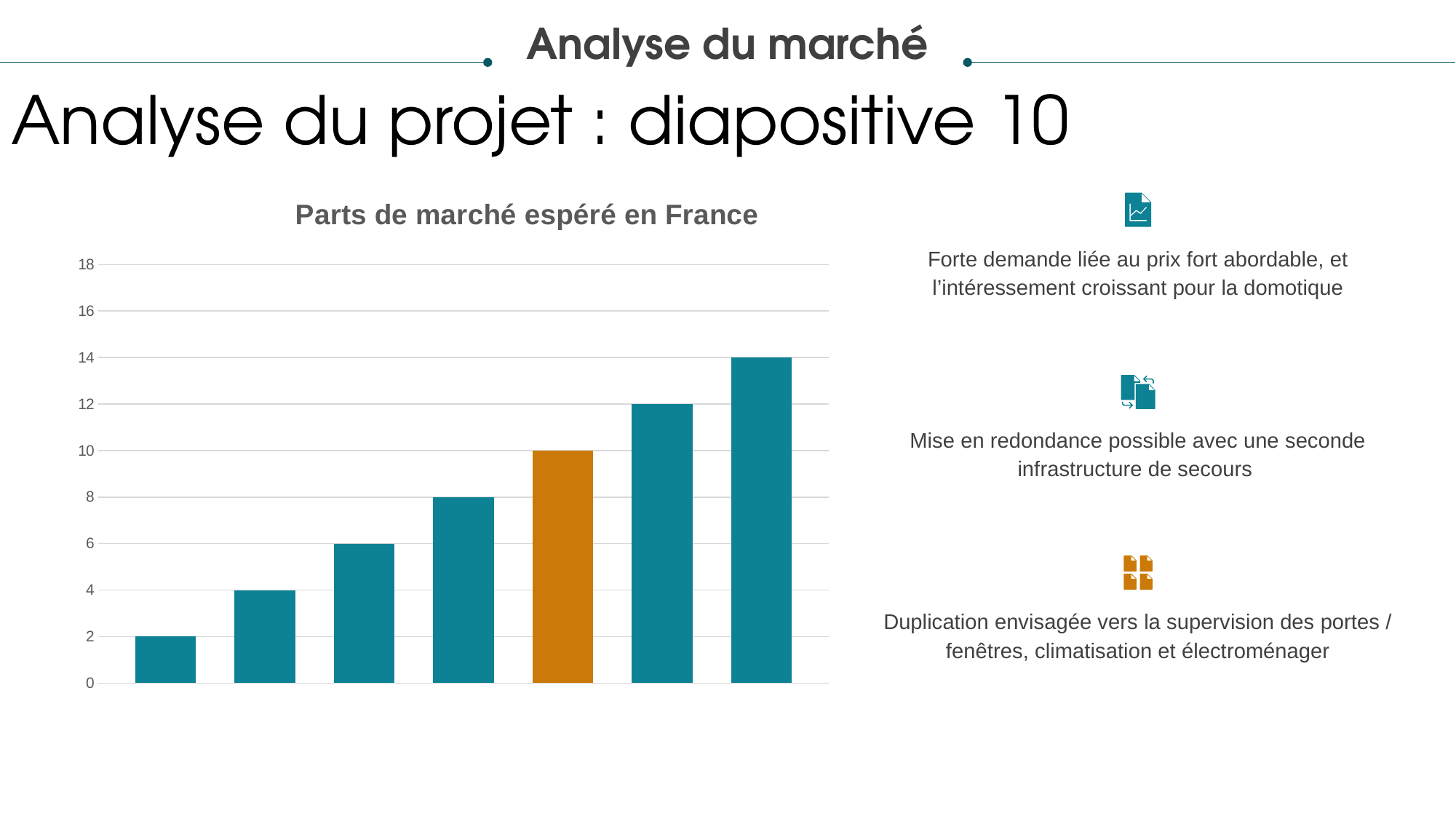

Analyse du marché
Analyse du projet : diapositive 10

### Chart: Parts de marché espéré en France

| Category | Série 1 | Série 2 | Série 3 | Série 4 | Série 5 | Série 6 | Série 7 |
|---|---|---|---|---|---|---|---|
| Catégorie 1 | 2.0 | 4.0 | 6.0 | 8.0 | 10.0 | 12.0 | 14.0 |
Forte demande liée au prix fort abordable, et l’intéressement croissant pour la domotique

Mise en redondance possible avec une seconde infrastructure de secours

Duplication envisagée vers la supervision des portes / fenêtres, climatisation et électroménager